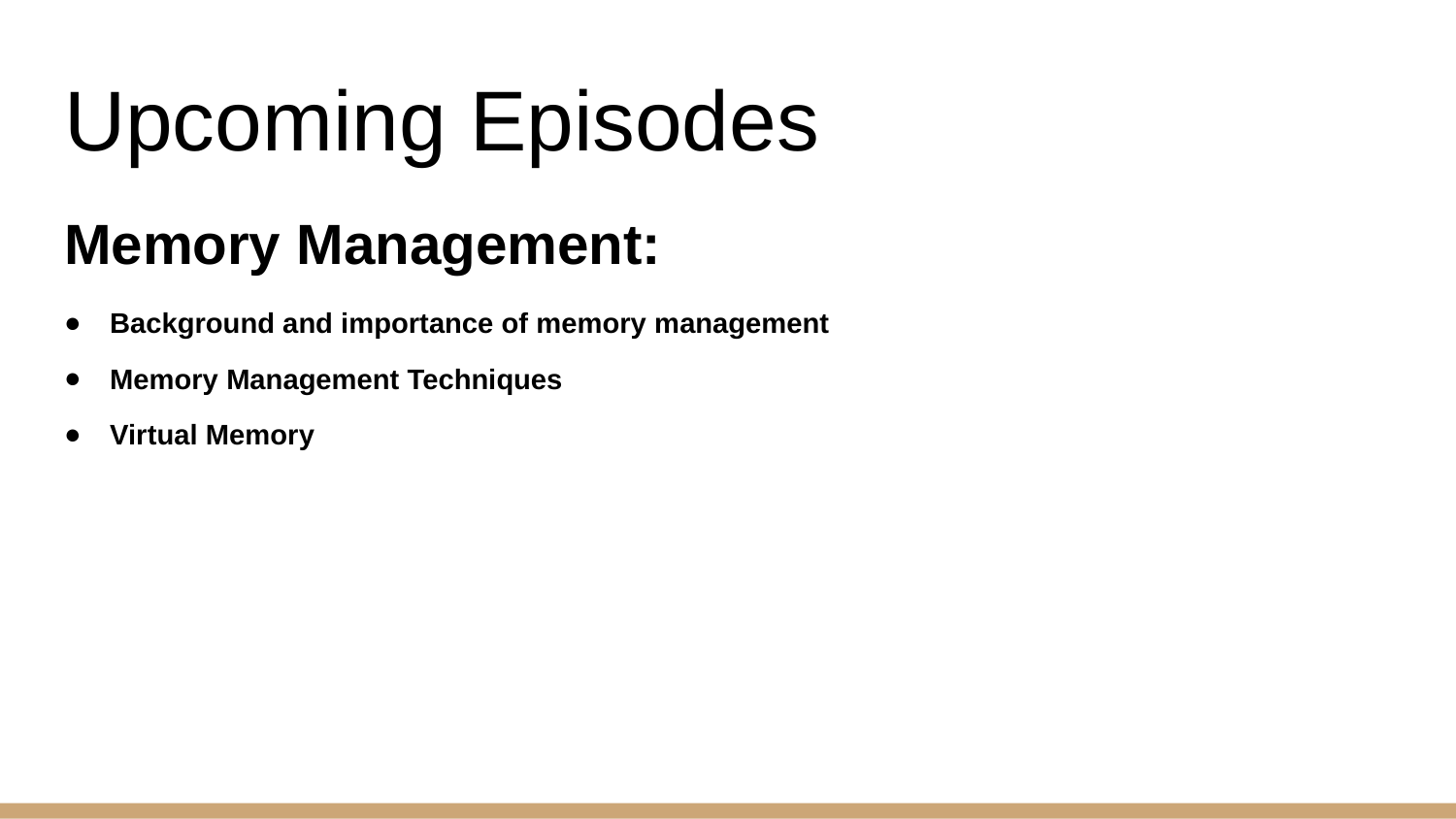

# Upcoming Episodes
Memory Management:

Background and importance of memory management

Memory Management Techniques

Virtual Memory